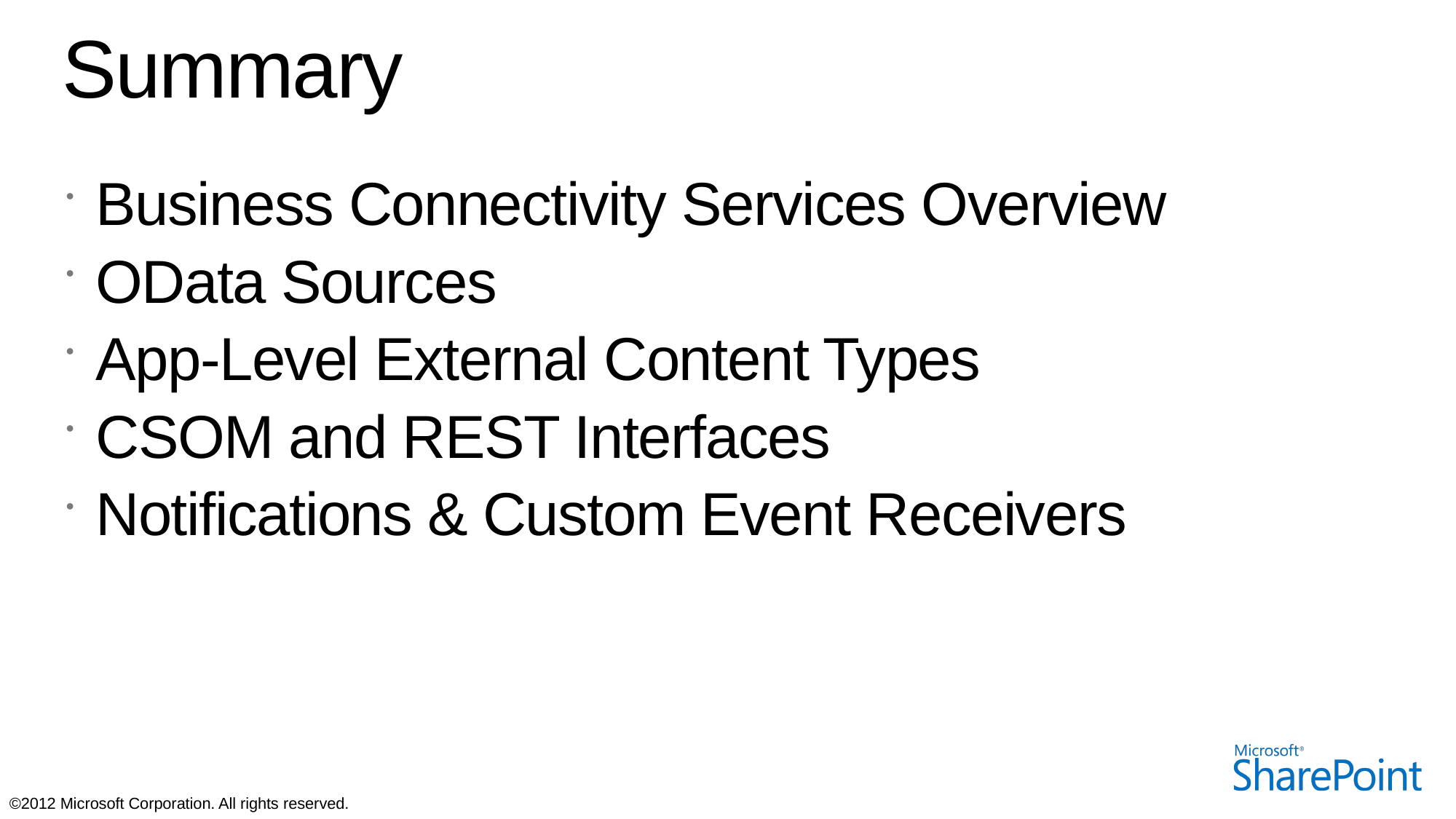

# Summary
Business Connectivity Services Overview
OData Sources
App-Level External Content Types
CSOM and REST Interfaces
Notifications & Custom Event Receivers